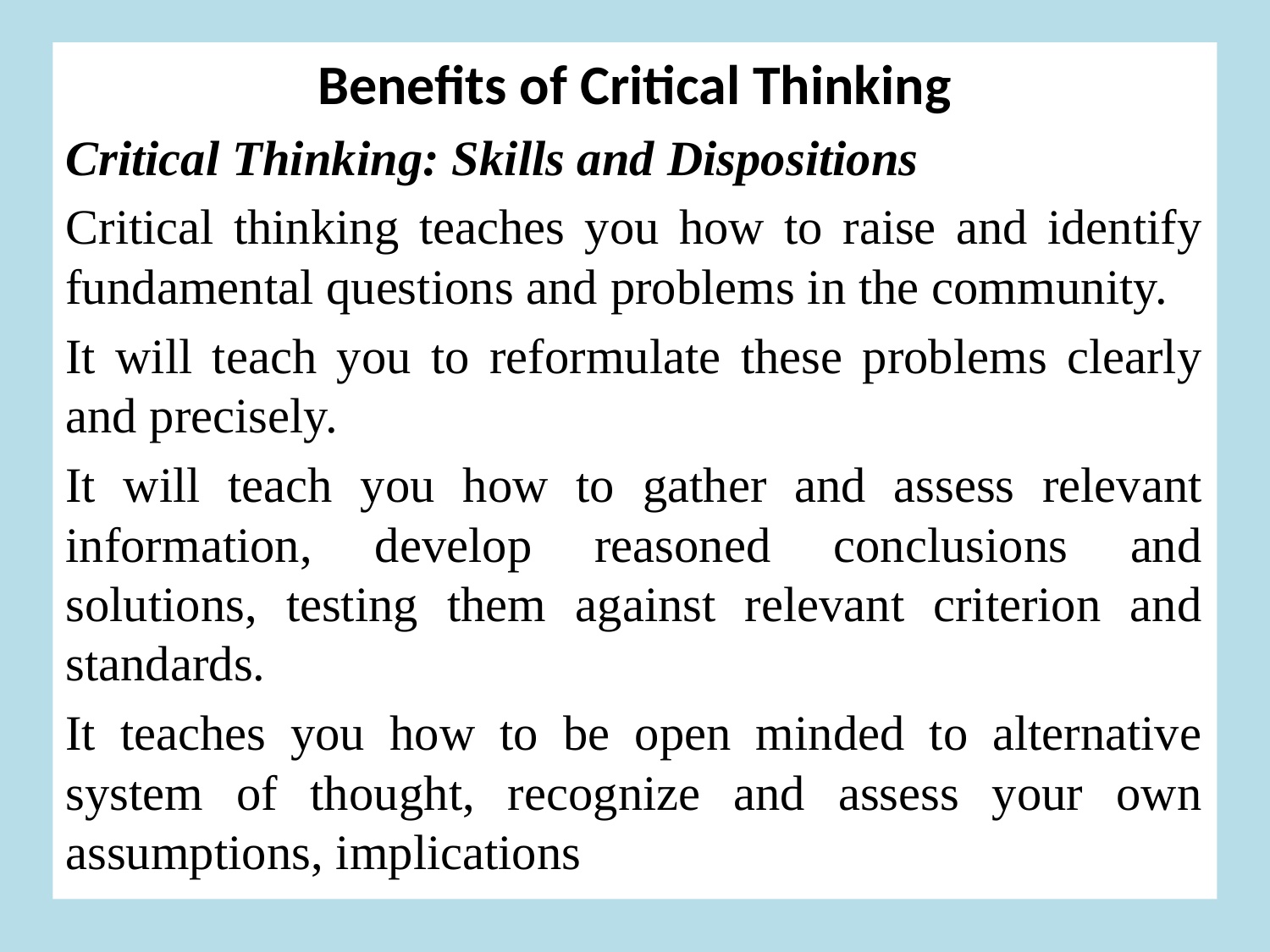

Benefits of Critical Thinking
Critical Thinking: Skills and Dispositions
Critical thinking teaches you how to raise and identify fundamental questions and problems in the community.
It will teach you to reformulate these problems clearly and precisely.
It will teach you how to gather and assess relevant information, develop reasoned conclusions and solutions, testing them against relevant criterion and standards.
It teaches you how to be open minded to alternative system of thought, recognize and assess your own assumptions, implications